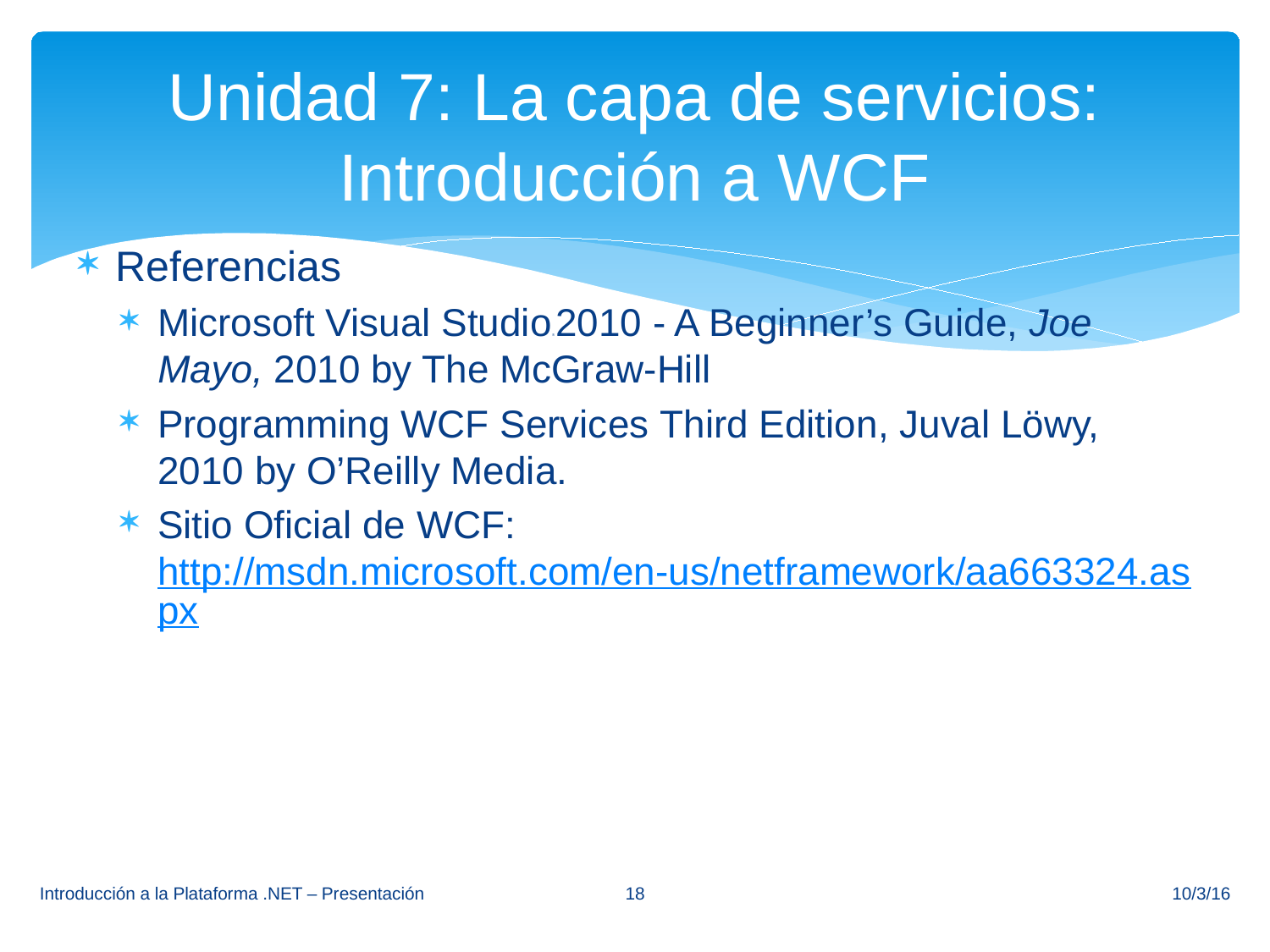

# Unidad 7: La capa de servicios: Introducción a WCF
Referencias
Microsoft Visual Studio® 2010 - A Beginner’s Guide, Joe Mayo, 2010 by The McGraw-Hill
Programming WCF Services Third Edition, Juval Löwy, 2010 by O’Reilly Media.
Sitio Oficial de WCF: http://msdn.microsoft.com/en-us/netframework/aa663324.aspx
18
Introducción a la Plataforma .NET – Presentación
10/3/16